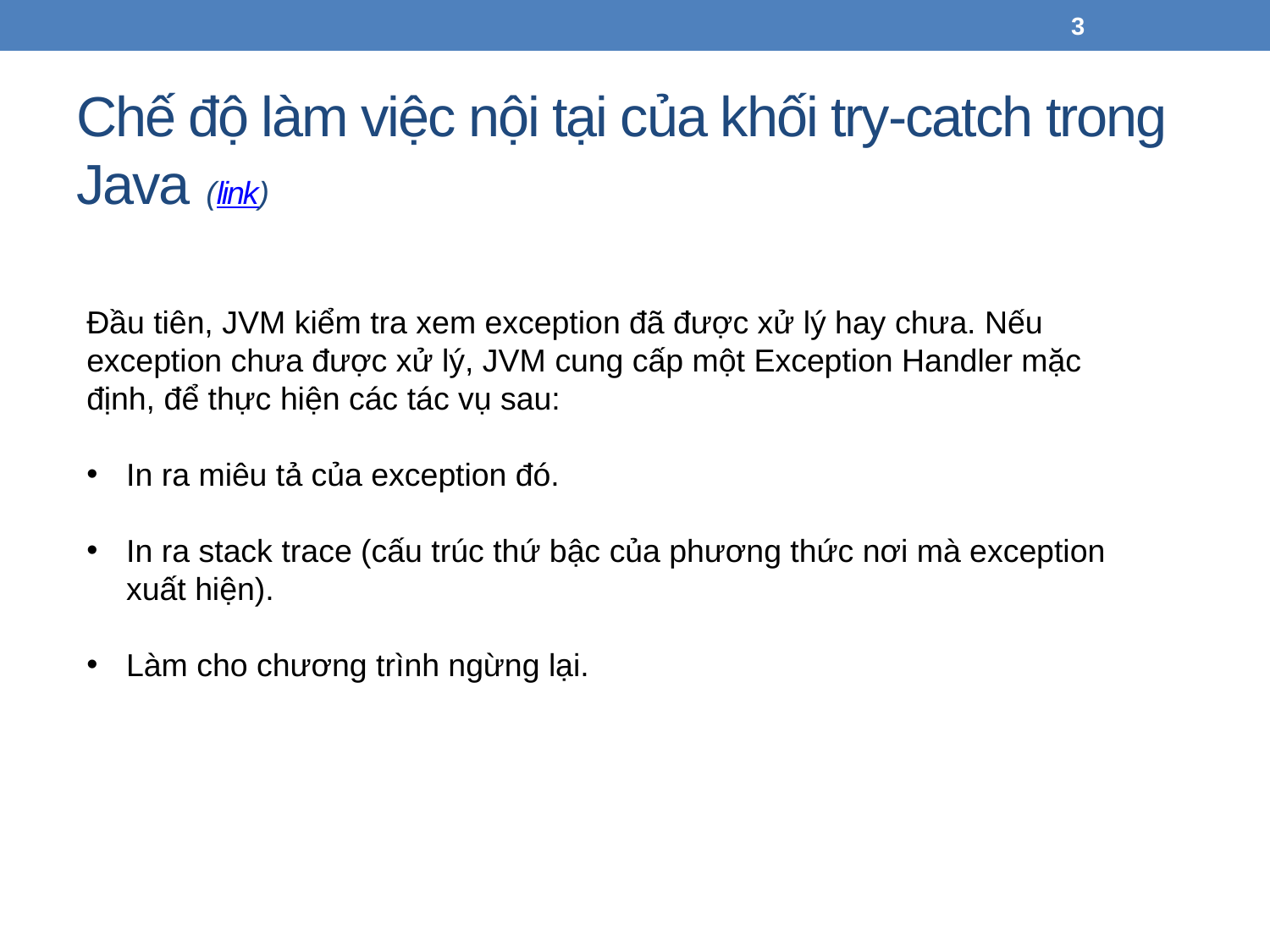

3
# Chế độ làm việc nội tại của khối try-catch trong Java (link)
Đầu tiên, JVM kiểm tra xem exception đã được xử lý hay chưa. Nếu exception chưa được xử lý, JVM cung cấp một Exception Handler mặc định, để thực hiện các tác vụ sau:

In ra miêu tả của exception đó.

In ra stack trace (cấu trúc thứ bậc của phương thức nơi mà exception xuất hiện).

Làm cho chương trình ngừng lại.